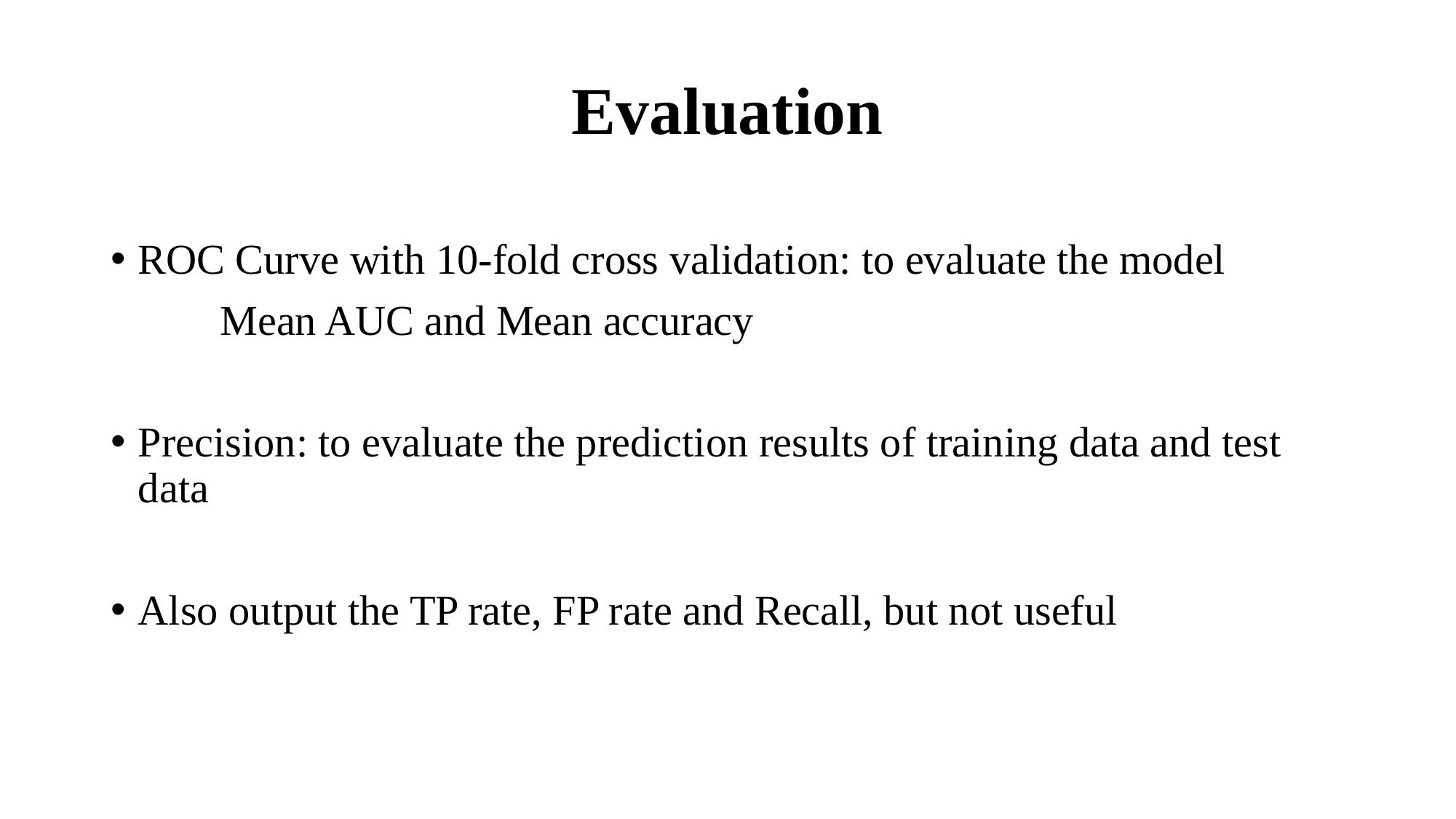

# Evaluation

ROC Curve with 10-fold cross validation: to evaluate the model
	Mean AUC and Mean accuracy

Precision: to evaluate the prediction results of training data and test data

Also output the TP rate, FP rate and Recall, but not useful